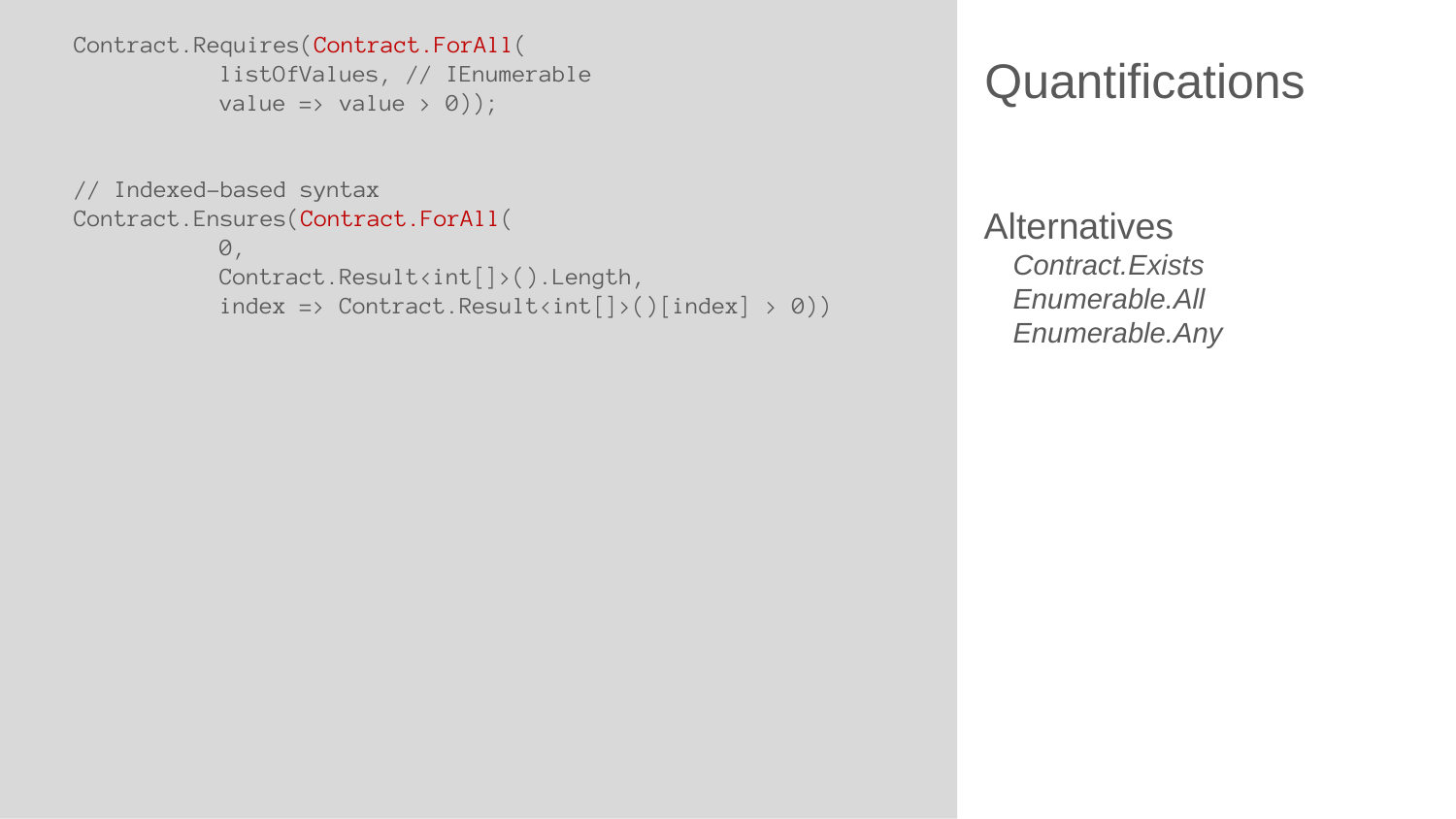

Contract.Requires(Contract.ForAll(
	listOfValues, // IEnumerable
	value => value > 0));

// Indexed-based syntax
Contract.Ensures(Contract.ForAll(
	0,
	Contract.Result<int[]>().Length,
	index => Contract.Result<int[]>()[index] > 0))
# Quantifications

Alternatives
Contract.Exists
Enumerable.All
Enumerable.Any